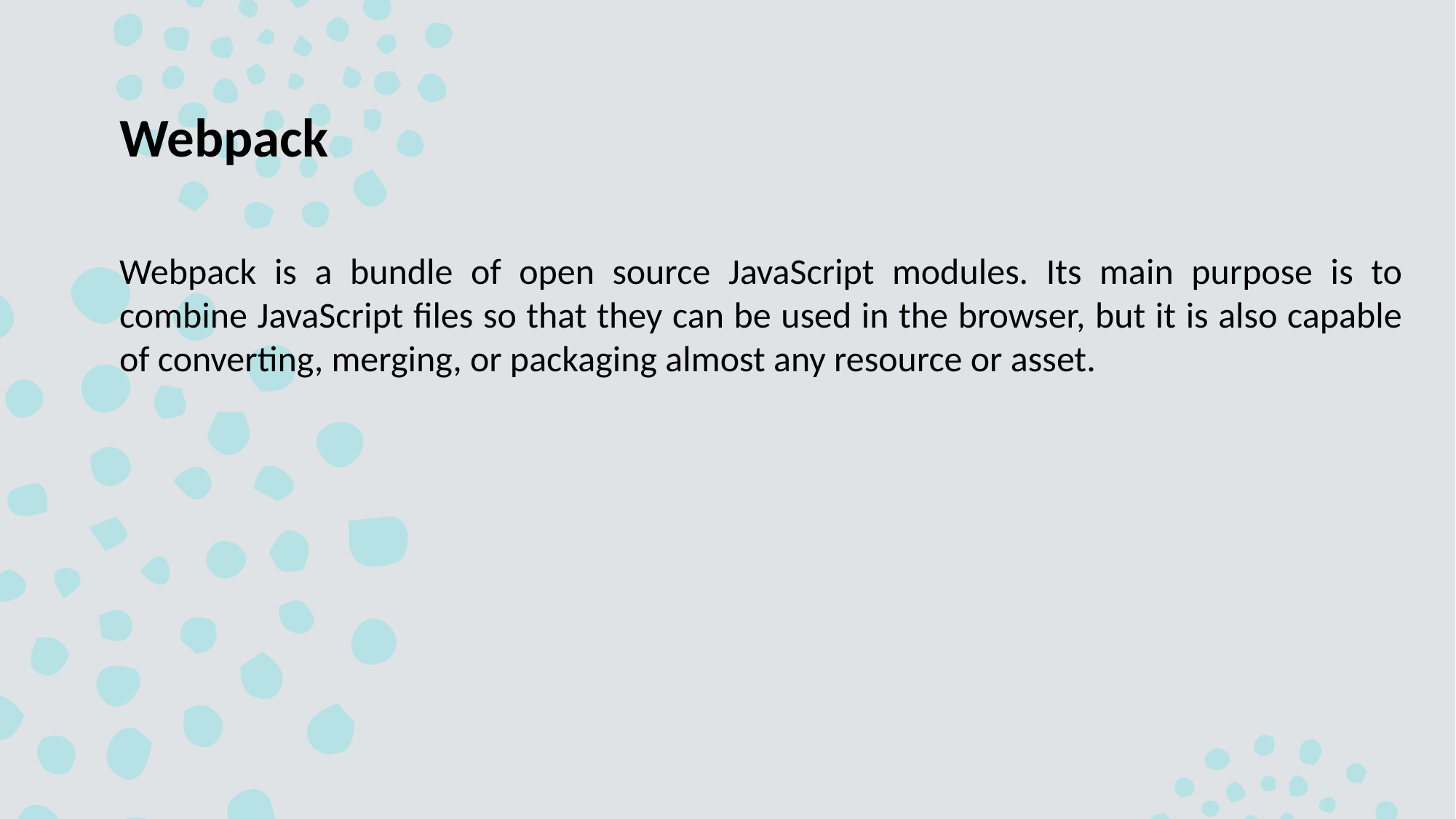

Webpack

Webpack is a bundle of open source JavaScript modules. Its main purpose is to combine JavaScript files so that they can be used in the browser, but it is also capable of converting, merging, or packaging almost any resource or asset.